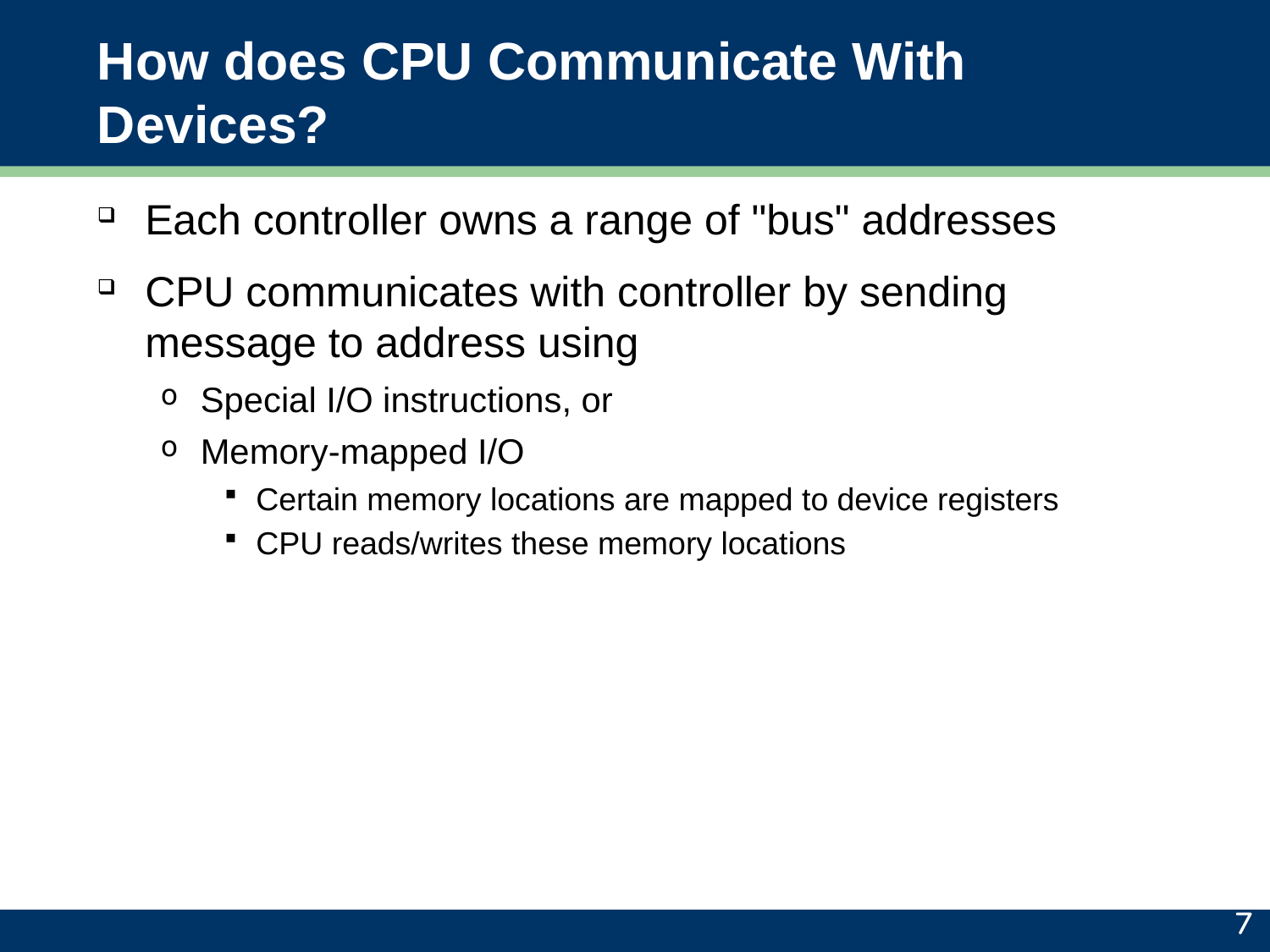

# How does CPU Communicate With Devices?
Each controller owns a range of "bus" addresses
CPU communicates with controller by sending message to address using
Special I/O instructions, or
Memory-mapped I/O
Certain memory locations are mapped to device registers
CPU reads/writes these memory locations
7